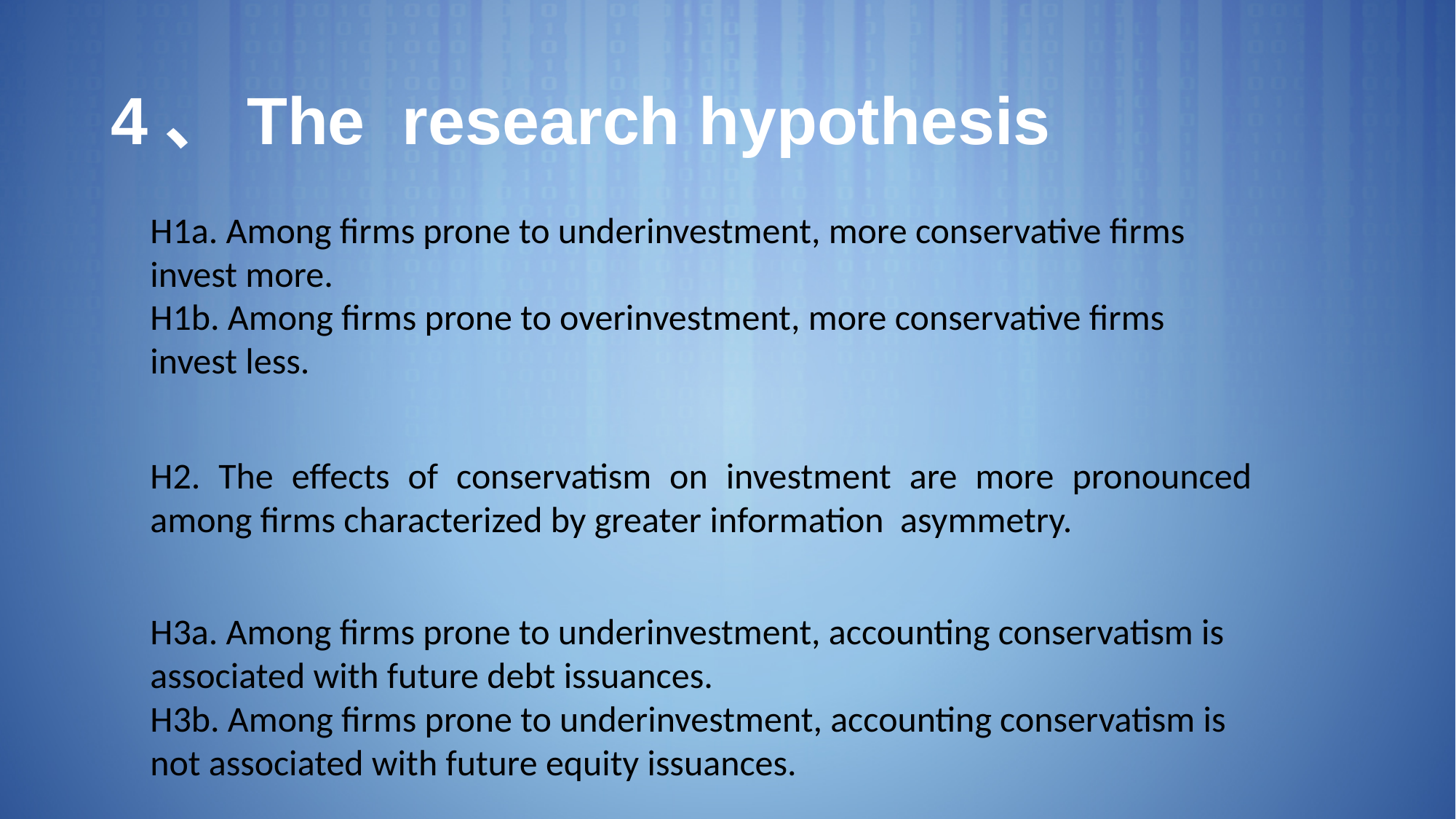

# 4、The  research hypothesis
H1a. Among firms prone to underinvestment, more conservative firms invest more.

H1b. Among firms prone to overinvestment, more conservative firms invest less.
H2. The effects of conservatism on investment are more pronounced among firms characterized by greater information  asymmetry.
H3a. Among firms prone to underinvestment, accounting conservatism is associated with future debt issuances.
H3b. Among firms prone to underinvestment, accounting conservatism is not associated with future equity issuances.